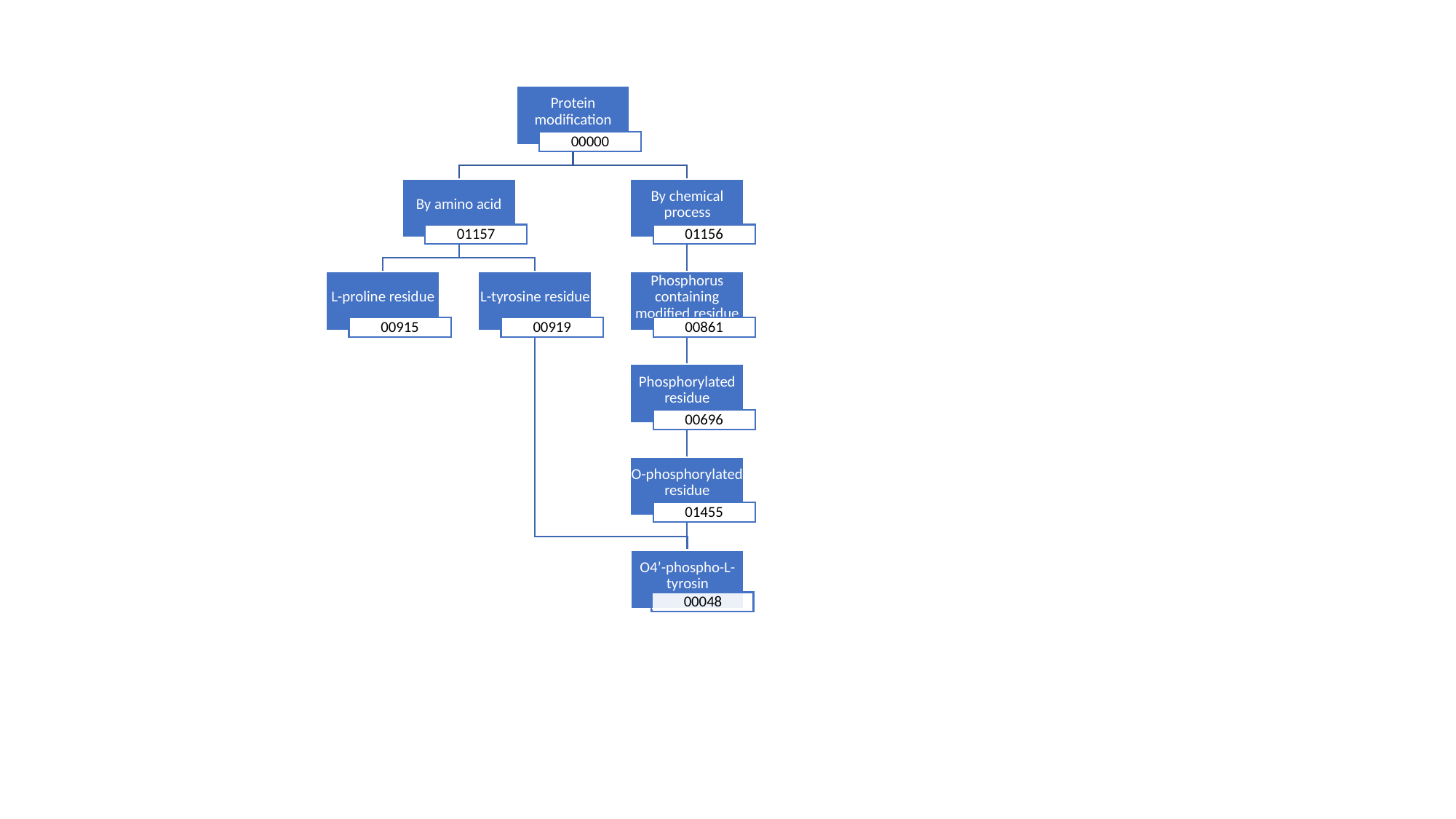

Protein modification
00000

By amino acid
By chemical process
01157
01156

L-proline residue
L-tyrosine residue
Phosphorus containing modified residue
00915
00919
00861

Phosphorylated residue
00696

O-phosphorylated residue
01455

O4’-phospho-L-tyrosin
00048